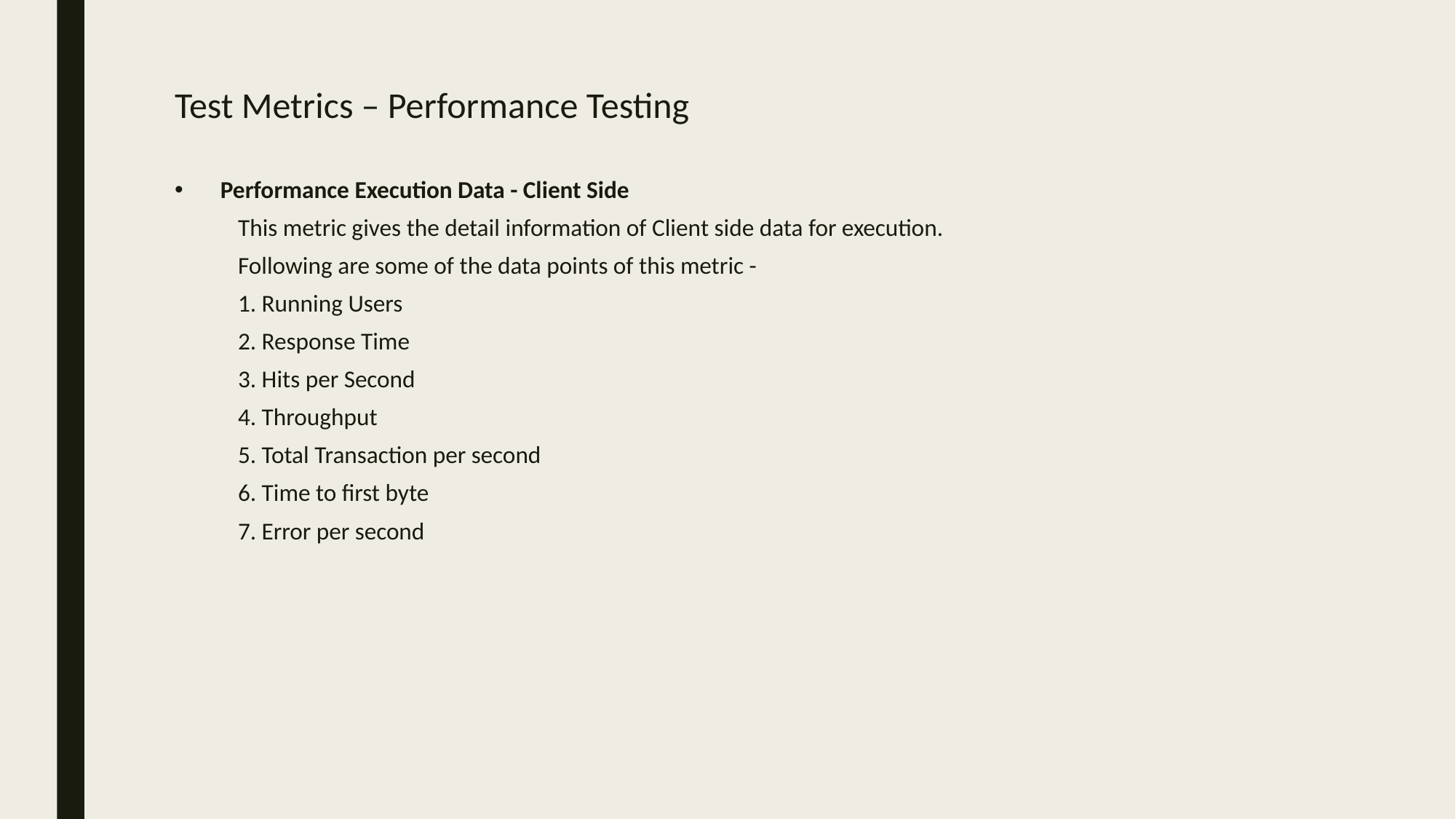

# Test Metrics – Performance Testing
Performance Execution Data - Client Side
This metric gives the detail information of Client side data for execution.
Following are some of the data points of this metric -
1. Running Users
2. Response Time
3. Hits per Second
4. Throughput
5. Total Transaction per second
6. Time to first byte
7. Error per second